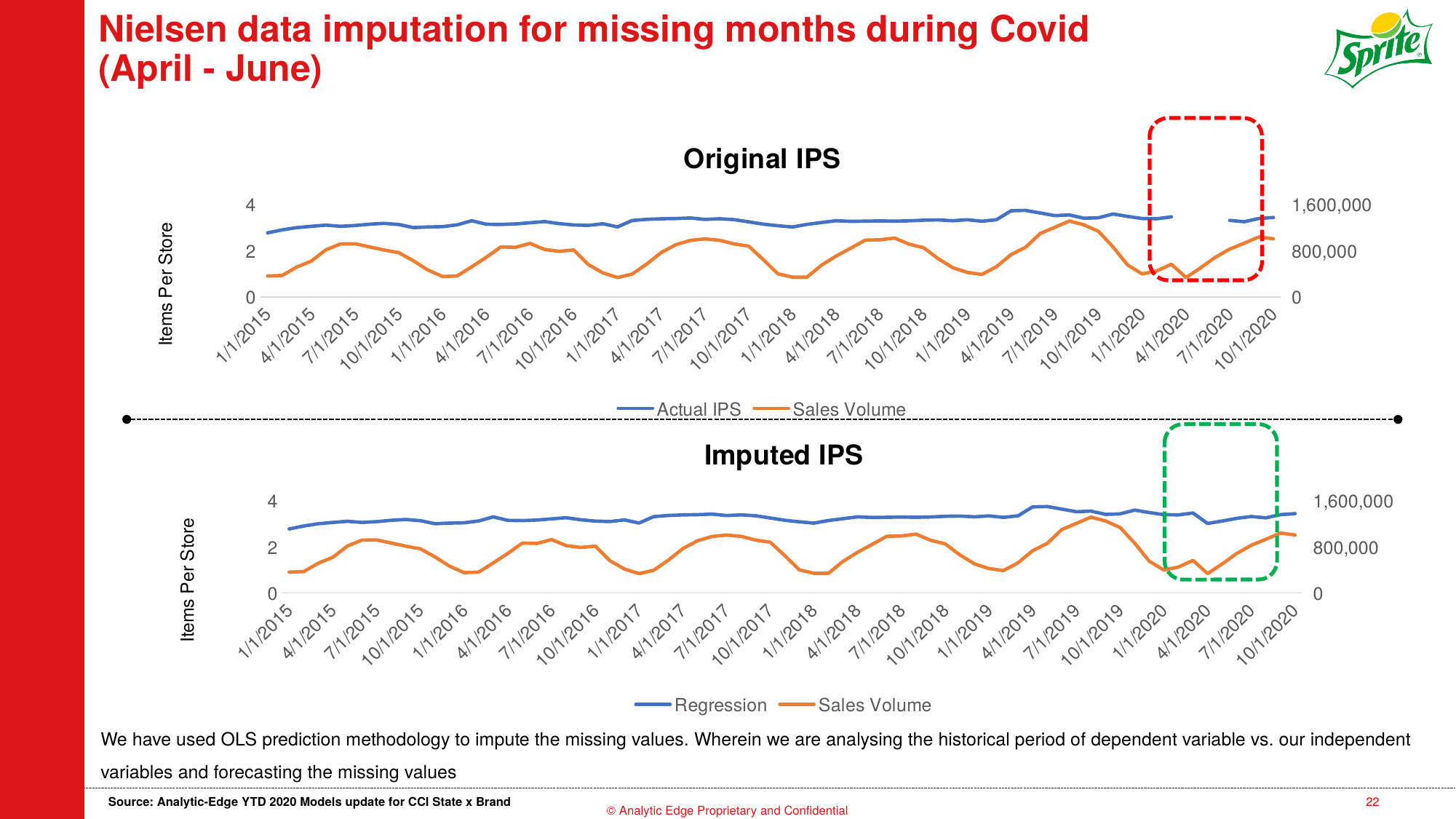

# Nielsen data imputation for missing months during Covid (April - June)

### Chart: Original IPS

| Category | Actual IPS | Sales Volume |
|---|---|---|
| 42005 | 2.766652853293325 | 361001.94757552125 |
| 42036 | 2.896177651874508 | 369280.88924173097 |
| 42064 | 2.993991117376964 | 515832.0967305404 |
| 42095 | 3.0491703076885273 | 618430.3523807848 |
| 42125 | 3.1002914582508514 | 813711.5181343879 |
| 42156 | 3.049089519760901 | 914407.4815495313 |
| 42186 | 3.0822249989997093 | 917896.5191697448 |
| 42217 | 3.141791595226988 | 863806.3509743277 |
| 42248 | 3.177746365991429 | 809681.3839274356 |
| 42278 | 3.125374038293556 | 763605.4663769531 |
| 42309 | 2.9935208902084716 | 624335.8464360059 |
| 42339 | 3.0214641914832847 | 463882.8696474604 |
| 42370 | 3.034495905655036 | 350987.94842517085 |
| 42401 | 3.113262063605552 | 360445.9990521202 |
| 42430 | 3.2903999523532774 | 519876.71701399796 |
| 42461 | 3.1382959637431496 | 684671.3380495226 |
| 42491 | 3.129876411644741 | 862871.3600178947 |
| 42522 | 3.153304910656427 | 857592.2274160417 |
| 42552 | 3.203502178764355 | 924173.5580563353 |
| 42583 | 3.253982204618977 | 819963.2332471787 |
| 42614 | 3.166373911564006 | 787234.272497189 |
| 42644 | 3.1064303050078035 | 810112.400843326 |
| 42675 | 3.089148938694365 | 559541.9947898499 |
| 42705 | 3.1595815111874086 | 413952.4852474573 |
| 42736 | 3.022924588636533 | 334235.3227112156 |
| 42767 | 3.300256079523711 | 392073.23180146335 |
| 42795 | 3.351391730483301 | 566119.1116712905 |
| 42826 | 3.374036172299945 | 766548.6712822522 |
| 42856 | 3.386702269312053 | 901983.7620140618 |
| 42887 | 3.4095165729252455 | 976545.7075018762 |
| 42917 | 3.34641187976499 | 1001939.9401498848 |
| 42948 | 3.3773018689128467 | 979146.7583171863 |
| 42979 | 3.336878904305063 | 915413.7907826928 |
| 43009 | 3.243624778000194 | 877206.9209034377 |
| 43040 | 3.1416890567034628 | 645991.6104801393 |
| 43070 | 3.0756532118100917 | 398440.15824585874 |
| 43101 | 3.0199002200638483 | 340481.688274 |
| 43132 | 3.134139528441032 | 340701.68659 |
| 43160 | 3.213966286877311 | 548205.409232 |
| 43191 | 3.2911964384602617 | 705398.741138 |
| 43221 | 3.26393776308495 | 841936.791757 |
| 43252 | 3.273024333457608 | 980237.012562 |
| 43282 | 3.284000098445532 | 986639.494822 |
| 43313 | 3.272707396203073 | 1017532.355509 |
| 43344 | 3.286104727534468 | 912023.770745 |
| 43374 | 3.3151365943469155 | 849876.156818 |
| 43405 | 3.3264707262958484 | 660224.79808 |
| 43435 | 3.29123993965206 | 505053.536172 |
| 43466 | 3.3343485849820946 | 422803.243456 |
| 43497 | 3.2692894454188752 | 387557.300358 |
| 43525 | 3.335645334794766 | 522245.839888 |
| 43556 | 3.722525255543481 | 730624.299079 |
| 43586 | 3.737424 | 858216.207378 |
| 43617 | 3.625712 | 1096705.418914 |
| 43647 | 3.512083 | 1202984.27813 |
| 43678 | 3.540435 | 1312019.321489 |
| 43709 | 3.398199 | 1246010.115007 |
| 43739 | 3.419317 | 1131973.58397 |
| 43770 | 3.582332 | 861904.674775 |
| 43800 | 3.47698 | 549522.65981 |
| 43831 | 3.385913 | 396112.563787 |
| 43862 | 3.376005 | 449135.681388 |
| 43891 | 3.457535 | 563880.938517 |
| 43922 | None | 334789.267944 |
| 43952 | None | 502366.813432 |
| 43983 | None | 683165.43219 |
| 44013 | 3.3069 | 826181.469241 |
| 44044 | 3.249235 | 928896.569557 |
| 44075 | 3.386929 | 1036417.978722 |
| 44105 | 3.430225 | 1003571.535031 |

### Chart: Imputed IPS

| Category | Regression | Sales Volume |
|---|---|---|
| 42005 | 2.766652853293325 | 361001.94757552125 |
| 42036 | 2.896177651874508 | 369280.88924173097 |
| 42064 | 2.993991117376964 | 515832.0967305404 |
| 42095 | 3.0491703076885273 | 618430.3523807848 |
| 42125 | 3.1002914582508514 | 813711.5181343879 |
| 42156 | 3.049089519760901 | 914407.4815495313 |
| 42186 | 3.0822249989997093 | 917896.5191697448 |
| 42217 | 3.141791595226988 | 863806.3509743277 |
| 42248 | 3.177746365991429 | 809681.3839274356 |
| 42278 | 3.125374038293556 | 763605.4663769531 |
| 42309 | 2.9935208902084716 | 624335.8464360059 |
| 42339 | 3.0214641914832847 | 463882.8696474604 |
| 42370 | 3.034495905655036 | 350987.94842517085 |
| 42401 | 3.113262063605552 | 360445.9990521202 |
| 42430 | 3.2903999523532774 | 519876.71701399796 |
| 42461 | 3.1382959637431496 | 684671.3380495226 |
| 42491 | 3.129876411644741 | 862871.3600178947 |
| 42522 | 3.153304910656427 | 857592.2274160417 |
| 42552 | 3.203502178764355 | 924173.5580563353 |
| 42583 | 3.253982204618977 | 819963.2332471787 |
| 42614 | 3.166373911564006 | 787234.272497189 |
| 42644 | 3.1064303050078035 | 810112.400843326 |
| 42675 | 3.089148938694365 | 559541.9947898499 |
| 42705 | 3.1595815111874086 | 413952.4852474573 |
| 42736 | 3.022924588636533 | 334235.3227112156 |
| 42767 | 3.300256079523711 | 392073.23180146335 |
| 42795 | 3.351391730483301 | 566119.1116712905 |
| 42826 | 3.374036172299945 | 766548.6712822522 |
| 42856 | 3.386702269312053 | 901983.7620140618 |
| 42887 | 3.4095165729252455 | 976545.7075018762 |
| 42917 | 3.34641187976499 | 1001939.9401498848 |
| 42948 | 3.3773018689128467 | 979146.7583171863 |
| 42979 | 3.336878904305063 | 915413.7907826928 |
| 43009 | 3.243624778000194 | 877206.9209034377 |
| 43040 | 3.1416890567034628 | 645991.6104801393 |
| 43070 | 3.0756532118100917 | 398440.15824585874 |
| 43101 | 3.0199002200638483 | 340481.688274 |
| 43132 | 3.134139528441032 | 340701.68659 |
| 43160 | 3.213966286877311 | 548205.409232 |
| 43191 | 3.2911964384602617 | 705398.741138 |
| 43221 | 3.26393776308495 | 841936.791757 |
| 43252 | 3.273024333457608 | 980237.012562 |
| 43282 | 3.284000098445532 | 986639.494822 |
| 43313 | 3.272707396203073 | 1017532.355509 |
| 43344 | 3.286104727534468 | 912023.770745 |
| 43374 | 3.3151365943469155 | 849876.156818 |
| 43405 | 3.3264707262958484 | 660224.79808 |
| 43435 | 3.29123993965206 | 505053.536172 |
| 43466 | 3.3343485849820946 | 422803.243456 |
| 43497 | 3.2692894454188752 | 387557.300358 |
| 43525 | 3.335645334794766 | 522245.839888 |
| 43556 | 3.722525255543481 | 730624.299079 |
| 43586 | 3.737424 | 858216.207378 |
| 43617 | 3.625712 | 1096705.418914 |
| 43647 | 3.512083 | 1202984.27813 |
| 43678 | 3.540435 | 1312019.321489 |
| 43709 | 3.398199 | 1246010.115007 |
| 43739 | 3.419317 | 1131973.58397 |
| 43770 | 3.582332 | 861904.674775 |
| 43800 | 3.47698 | 549522.65981 |
| 43831 | 3.385913 | 396112.563787 |
| 43862 | 3.376005 | 449135.681388 |
| 43891 | 3.457535 | 563880.938517 |
| 43922 | 3.0046231111159027 | 334789.267944 |
| 43952 | 3.1108258386993715 | 502366.813432 |
| 43983 | 3.2254074576120217 | 683165.43219 |
| 44013 | 3.3069 | 826181.469241 |
| 44044 | 3.249235 | 928896.569557 |
| 44075 | 3.386929 | 1036417.978722 |
| 44105 | 3.430225 | 1003571.535031 |
We have used OLS prediction methodology to impute the missing values. Wherein we are analysing the historical period of dependent variable vs. our independent variables and forecasting the missing values

Source: Analytic-Edge YTD 2020 Models update for CCI State x Brand
22
© Analytic Edge Proprietary and Confidential